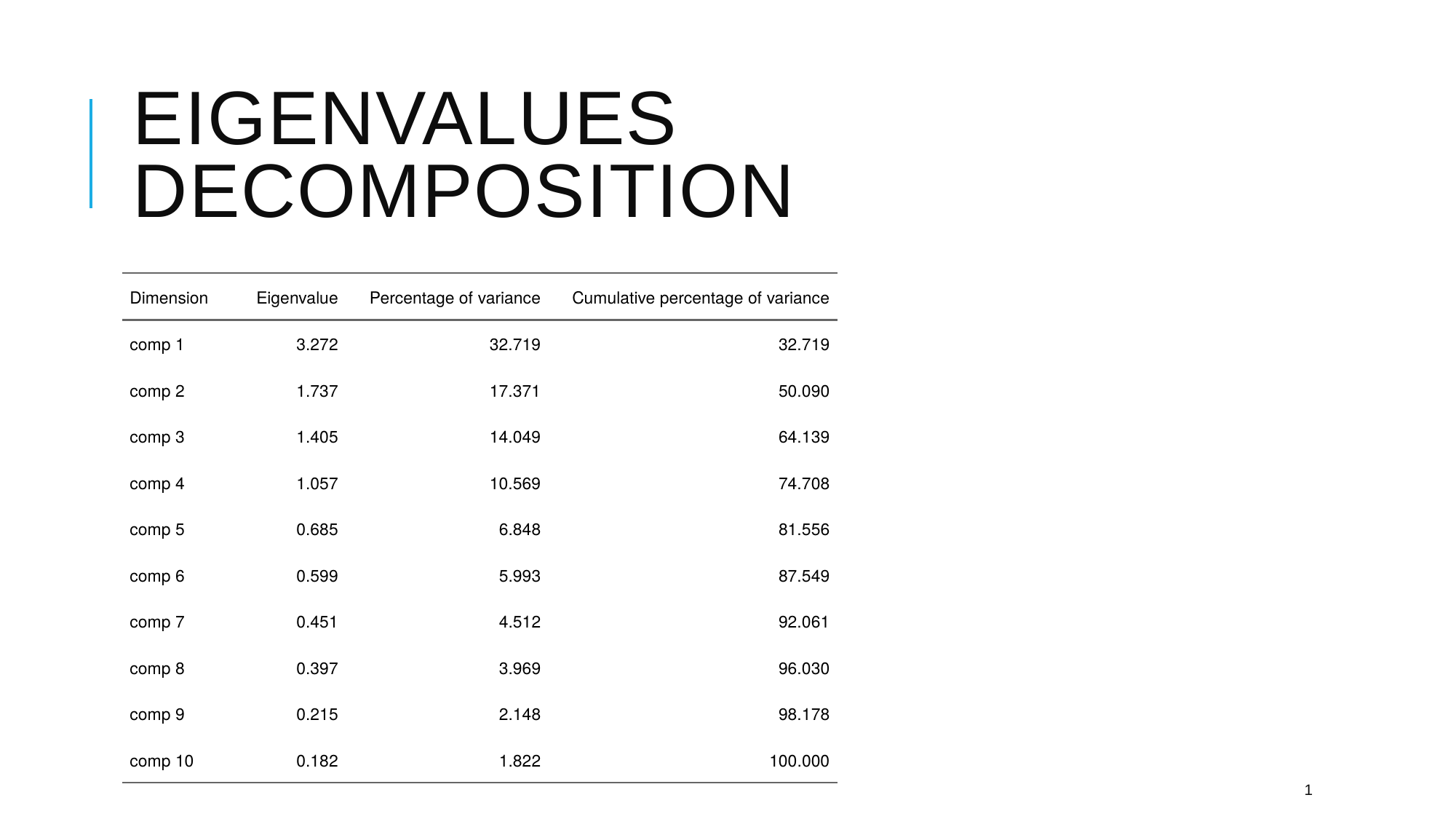

# Eigenvalues Decomposition
| Dimension | Eigenvalue | Percentage of variance | Cumulative percentage of variance |
| --- | --- | --- | --- |
| comp 1 | 3.272 | 32.719 | 32.719 |
| comp 2 | 1.737 | 17.371 | 50.090 |
| comp 3 | 1.405 | 14.049 | 64.139 |
| comp 4 | 1.057 | 10.569 | 74.708 |
| comp 5 | 0.685 | 6.848 | 81.556 |
| comp 6 | 0.599 | 5.993 | 87.549 |
| comp 7 | 0.451 | 4.512 | 92.061 |
| comp 8 | 0.397 | 3.969 | 96.030 |
| comp 9 | 0.215 | 2.148 | 98.178 |
| comp 10 | 0.182 | 1.822 | 100.000 |
1